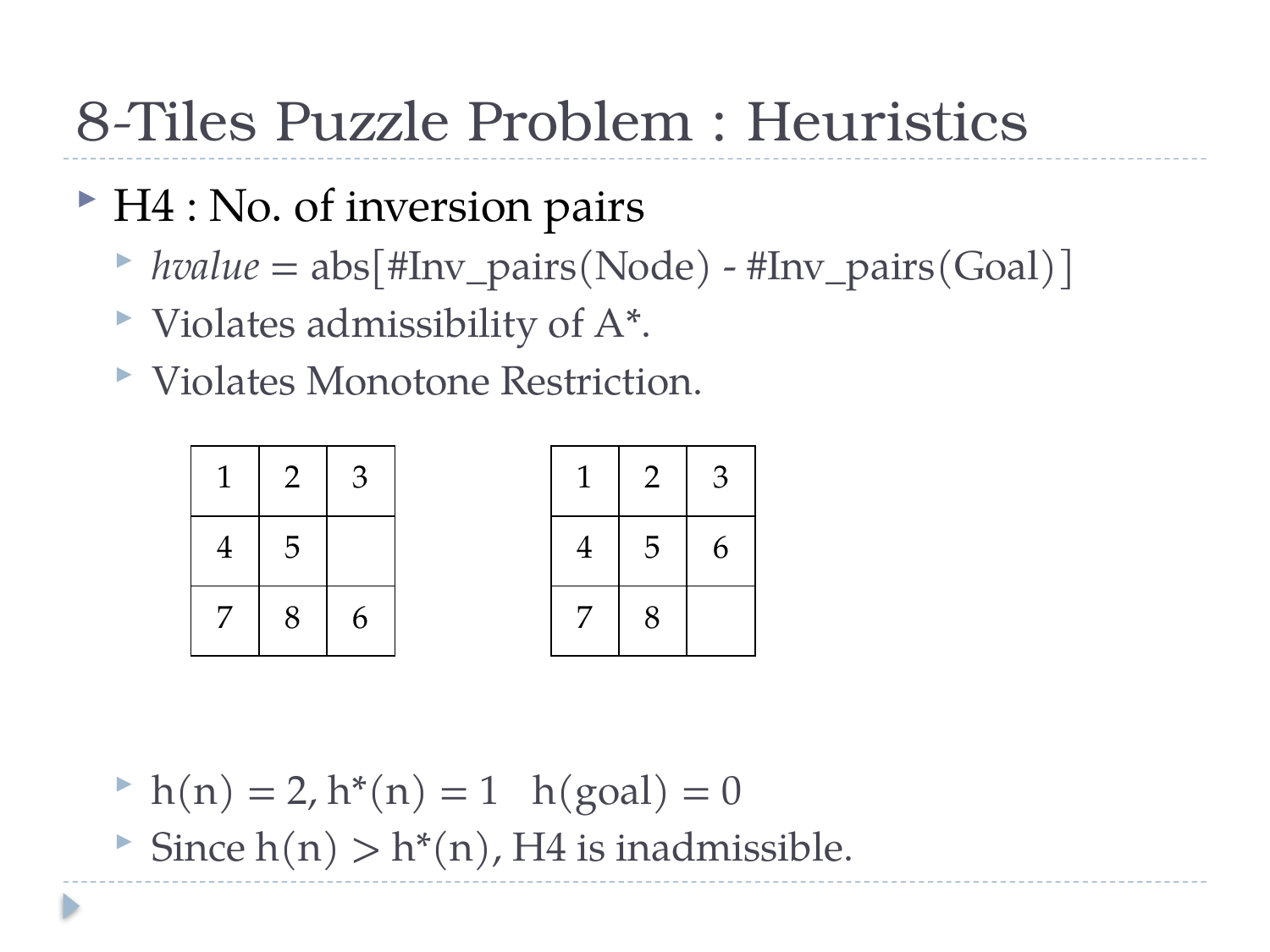

# 8-Tiles Puzzle Problem : Heuristics
H4 : No. of inversion pairs
hvalue = abs[#Inv_pairs(Node) - #Inv_pairs(Goal)]
Violates admissibility of A*.
Violates Monotone Restriction.

h(n) = 2, h*(n) = 1	h(goal) = 0
Since h(n) > h*(n), H4 is inadmissible.

| 1 | 2 | 3 |
| --- | --- | --- |
| 4 | 5 |  |
| 7 | 8 | 6 |
| 1 | 2 | 3 |
| --- | --- | --- |
| 4 | 5 | 6 |
| 7 | 8 |  |